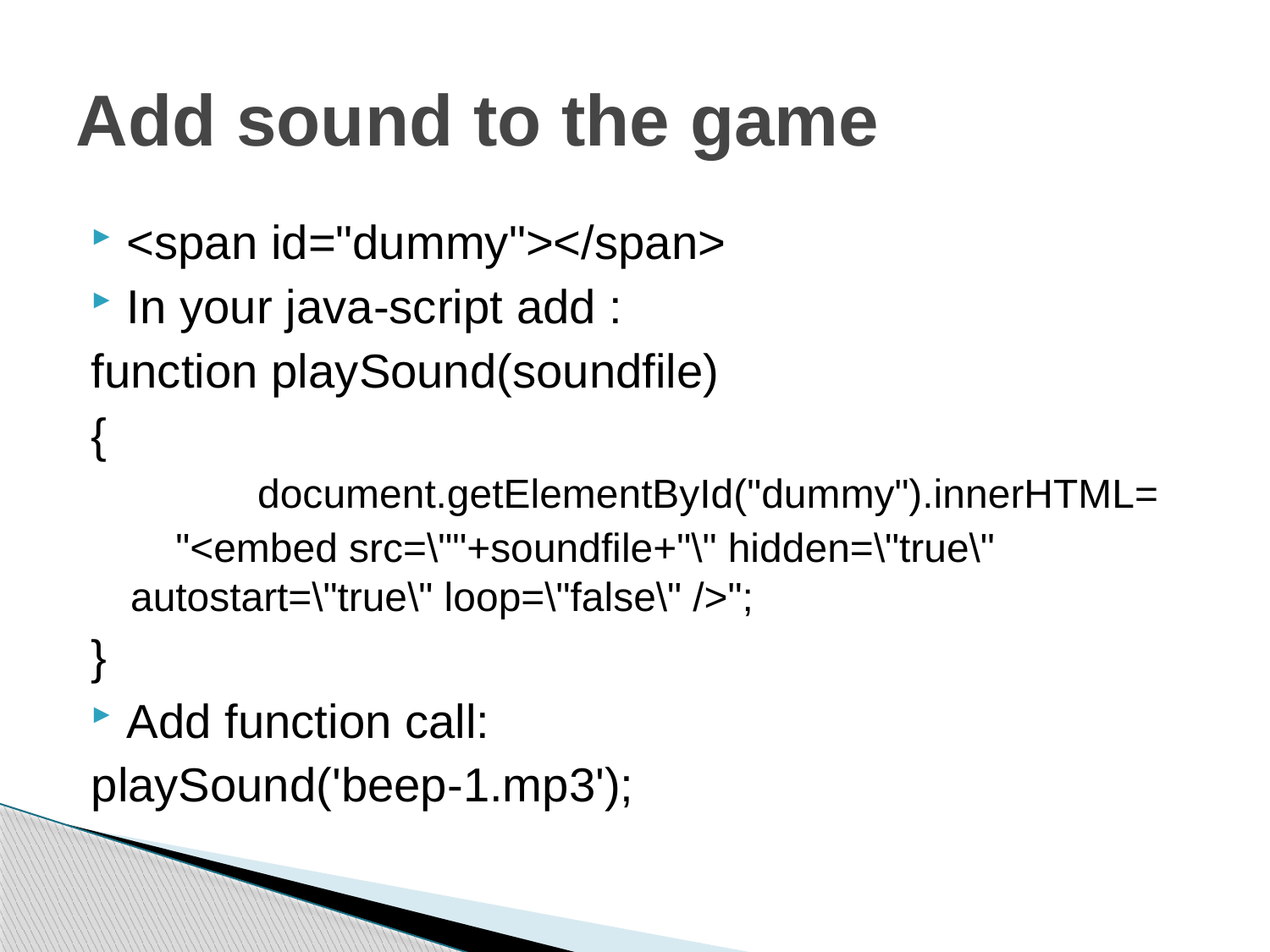

# Add sound to the game
<span id="dummy"></span>
In your java-script add :
function playSound(soundfile)
{
	document.getElementById("dummy").innerHTML=
    "<embed src=\""+soundfile+"\" hidden=\"true\" autostart=\"true\" loop=\"false\" />";
}
Add function call:
playSound('beep-1.mp3');